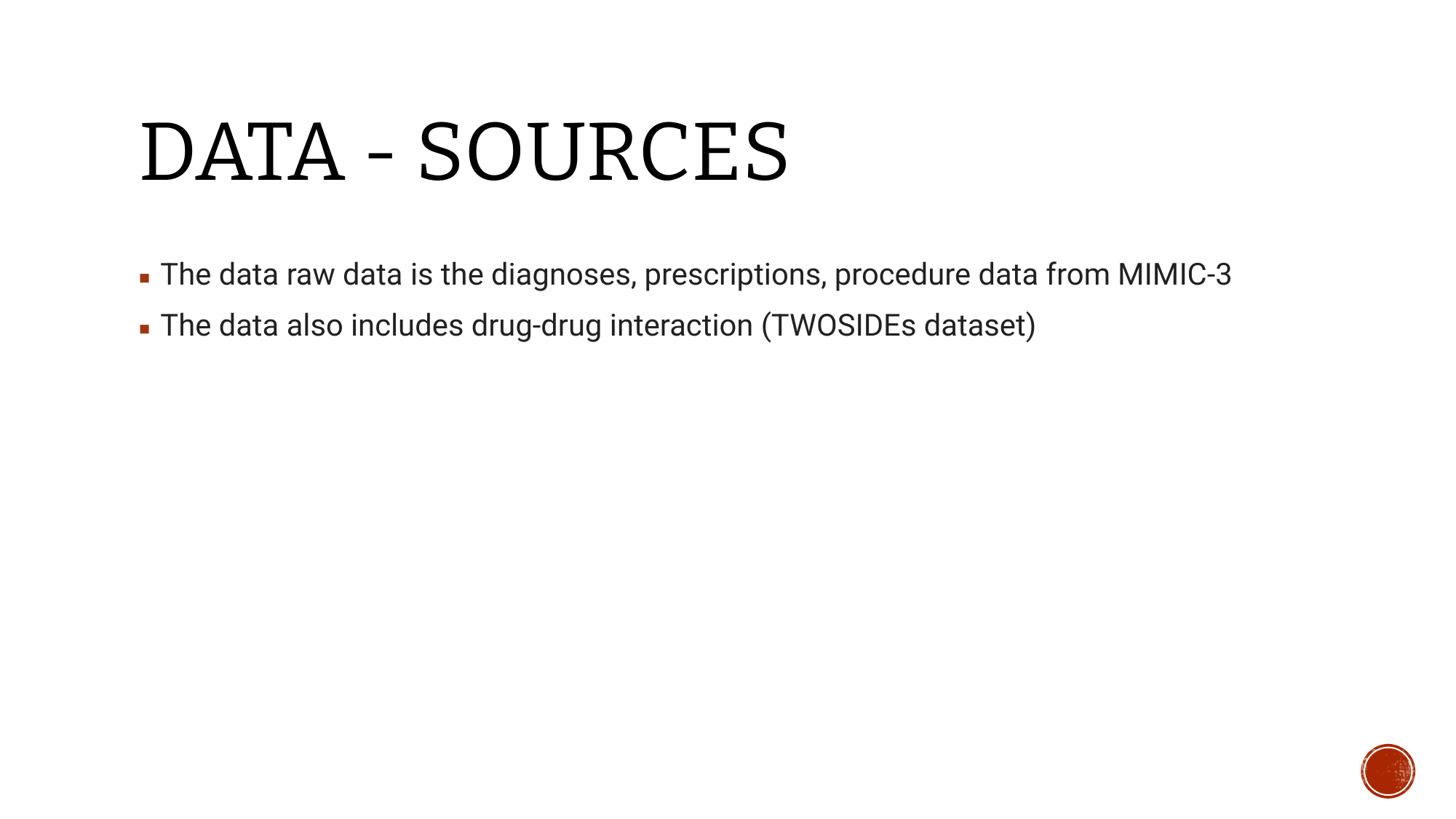

# DATA - SOURCES
The data raw data is the diagnoses, prescriptions, procedure data from MIMIC-3
The data also includes drug-drug interaction (TWOSIDEs dataset)